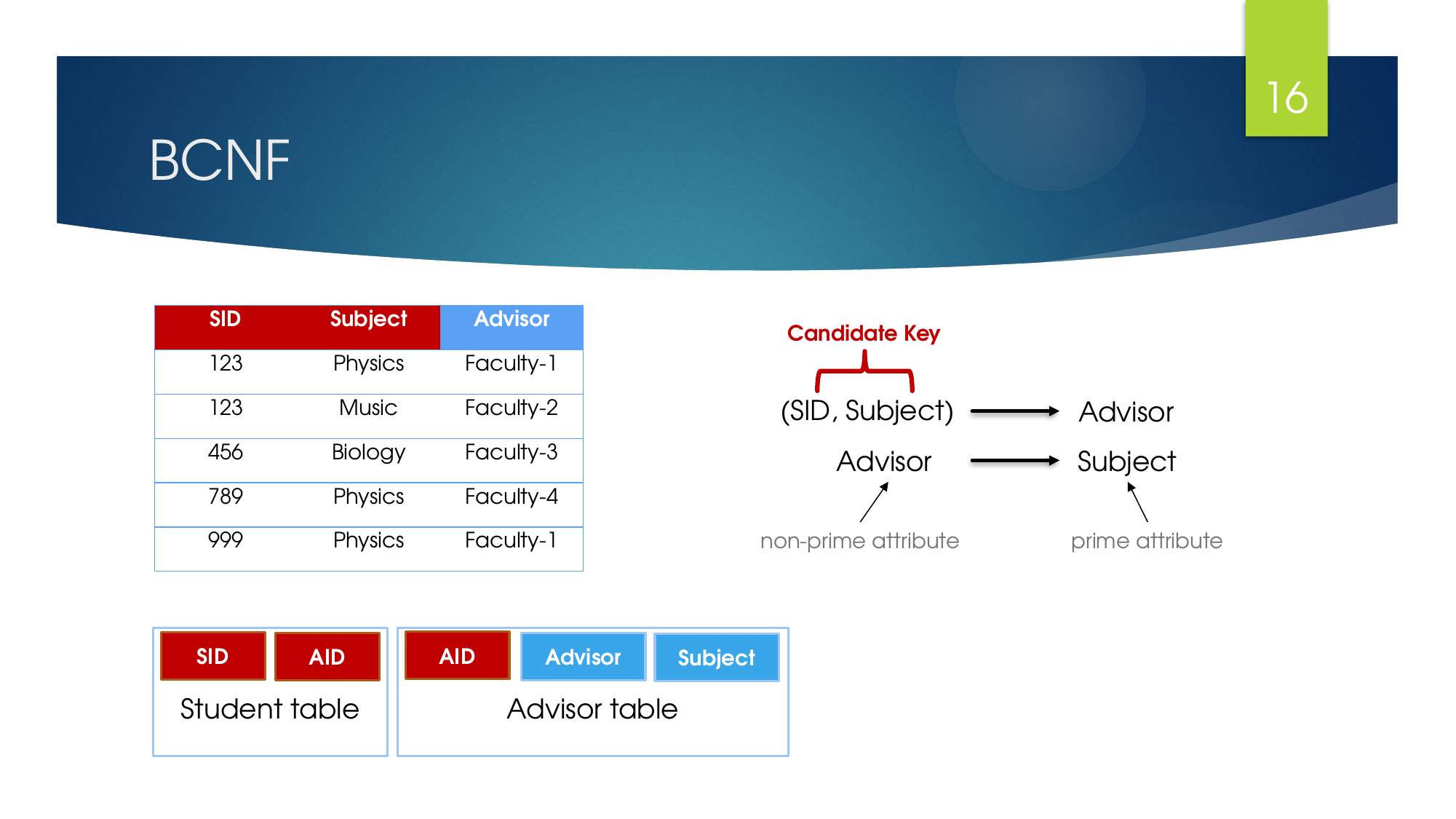

16
# BCNF
| SID | Subject | Advisor |
| --- | --- | --- |
| 123 | Physics | Faculty-1 |
| 123 | Music | Faculty-2 |
| 456 | Biology | Faculty-3 |
| 789 | Physics | Faculty-4 |
| 999 | Physics | Faculty-1 |
Candidate Key

(SID, Subject)
Advisor
Advisor
Subject
prime attribute
non-prime attribute

Student table
SID
AID

Advisor table
AID
Advisor
Subject